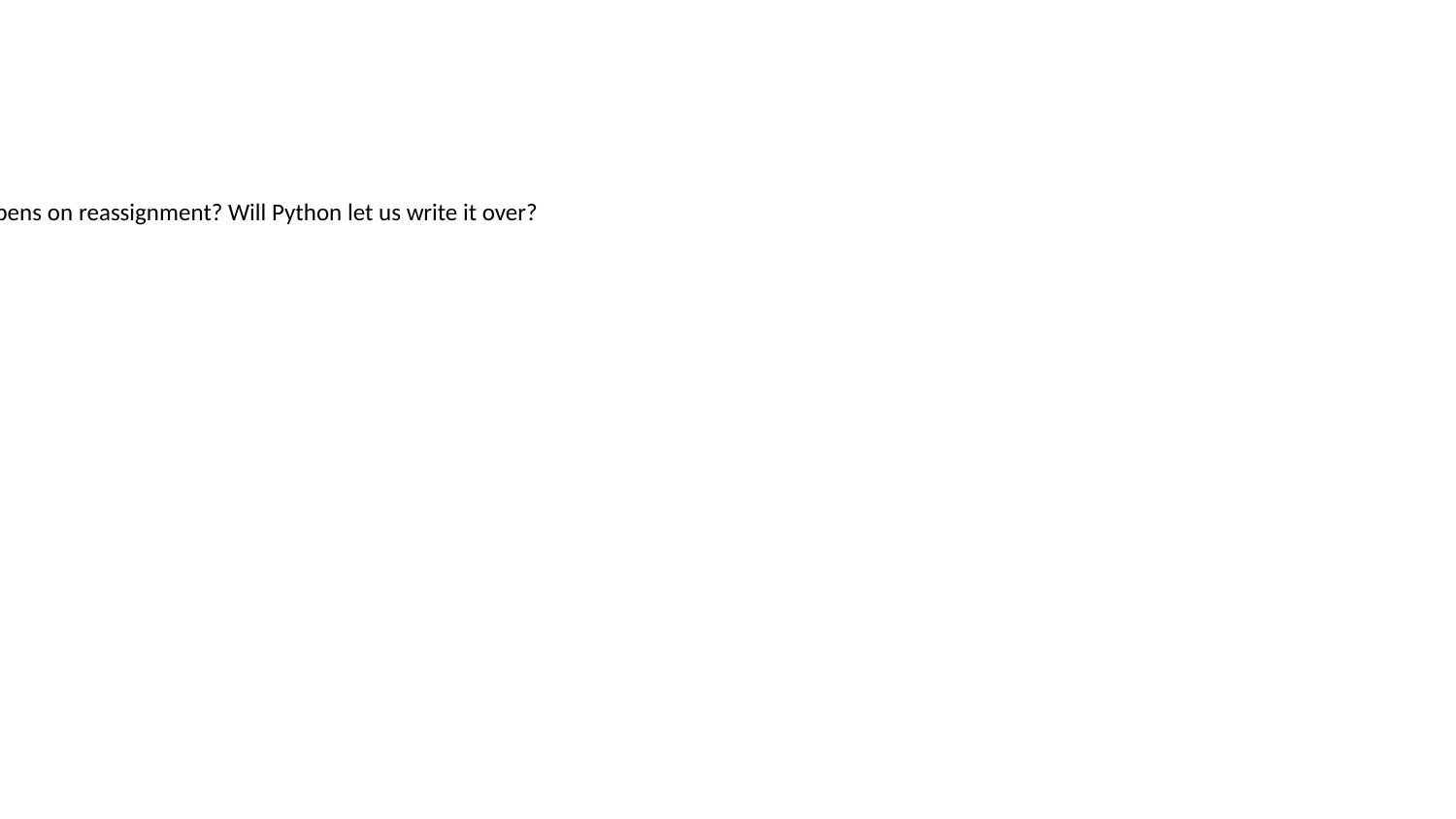

Info:
What happens on reassignment? Will Python let us write it over?